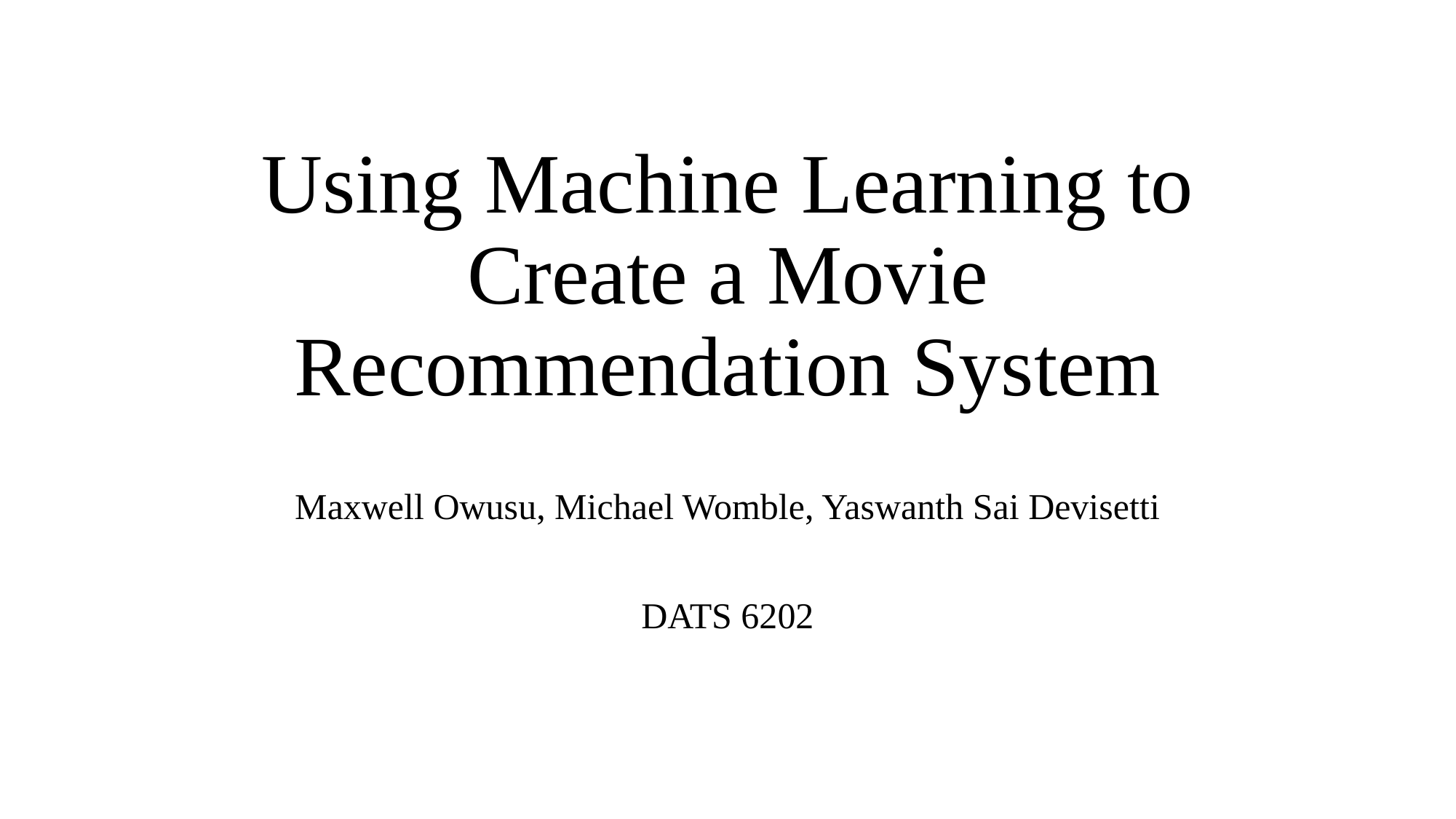

# Using Machine Learning to Create a Movie Recommendation System
Maxwell Owusu, Michael Womble, Yaswanth Sai Devisetti

DATS 6202